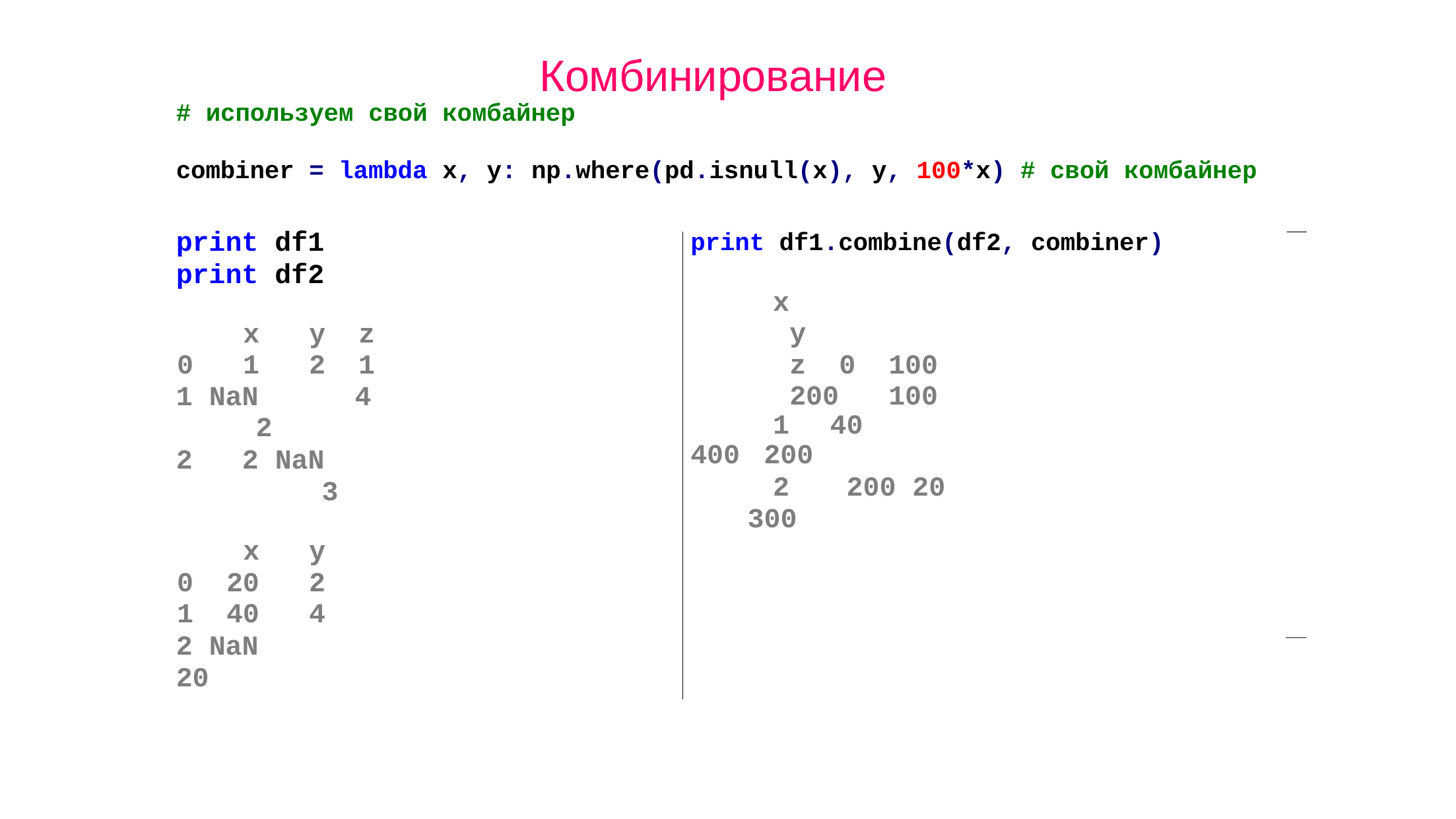

Комбинирование
# используем свой комбайнер

combiner = lambda x, y: np.where(pd.isnull(x), y, 100*x) # свой комбайнер

| print df1 print df2 x y z 0 1 2 1 NaN 4 2 2 NaN 3 x y 0 20 2 1 40 4 2 NaN 20 | print df1.combine(df2, combiner) x y z 0 100 200 100 1 40 400 200 2 200 20 300 |
| --- | --- |

Курс «Алгоритмы, модели, алгебры»
29 октября 2015 года